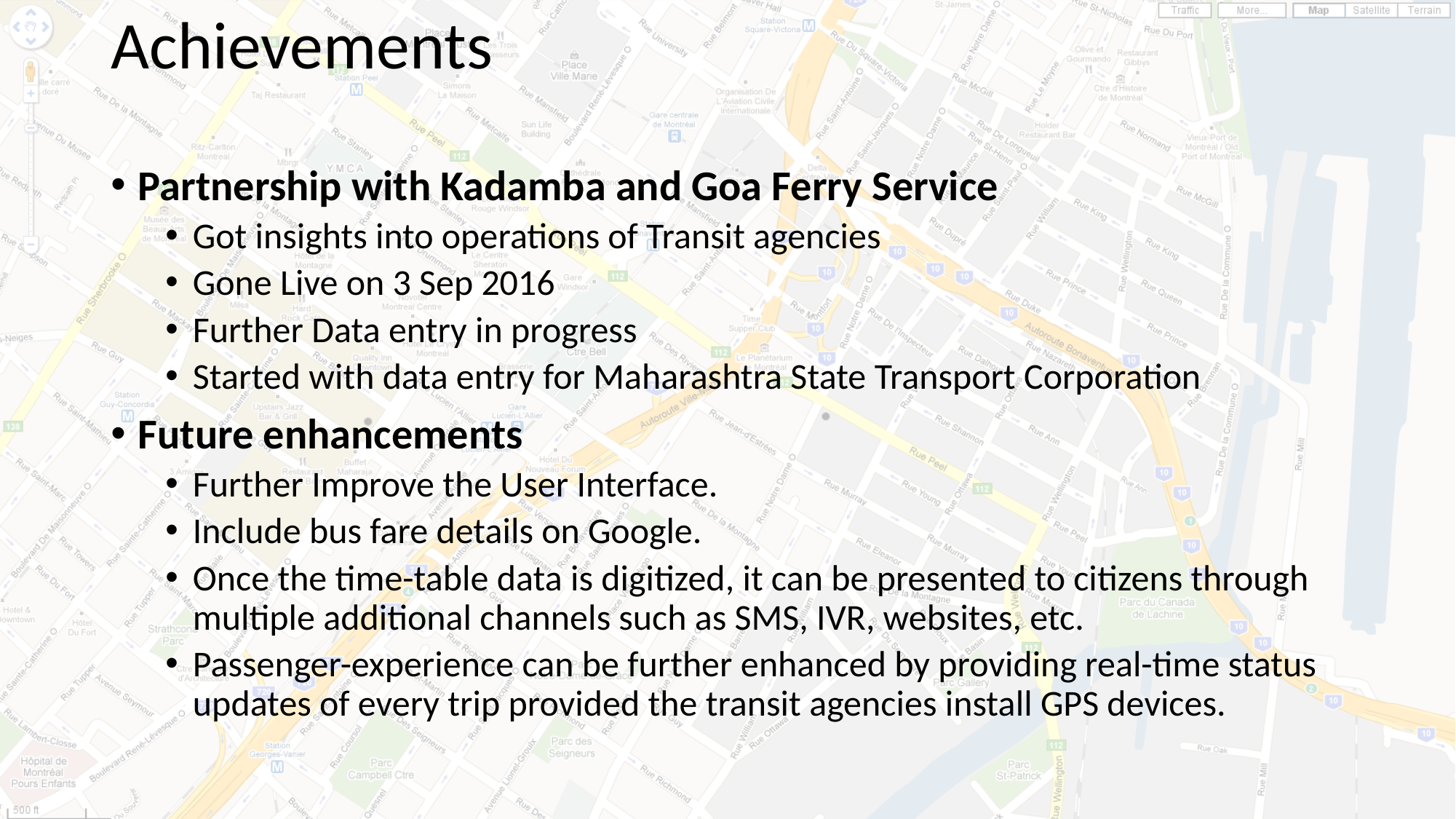

# Achievements
Partnership with Kadamba and Goa Ferry Service
Got insights into operations of Transit agencies
Gone Live on 3 Sep 2016
Further Data entry in progress
Started with data entry for Maharashtra State Transport Corporation
Future enhancements
Further Improve the User Interface.
Include bus fare details on Google.
Once the time-table data is digitized, it can be presented to citizens through multiple additional channels such as SMS, IVR, websites, etc.
Passenger-experience can be further enhanced by providing real-time status updates of every trip provided the transit agencies install GPS devices.